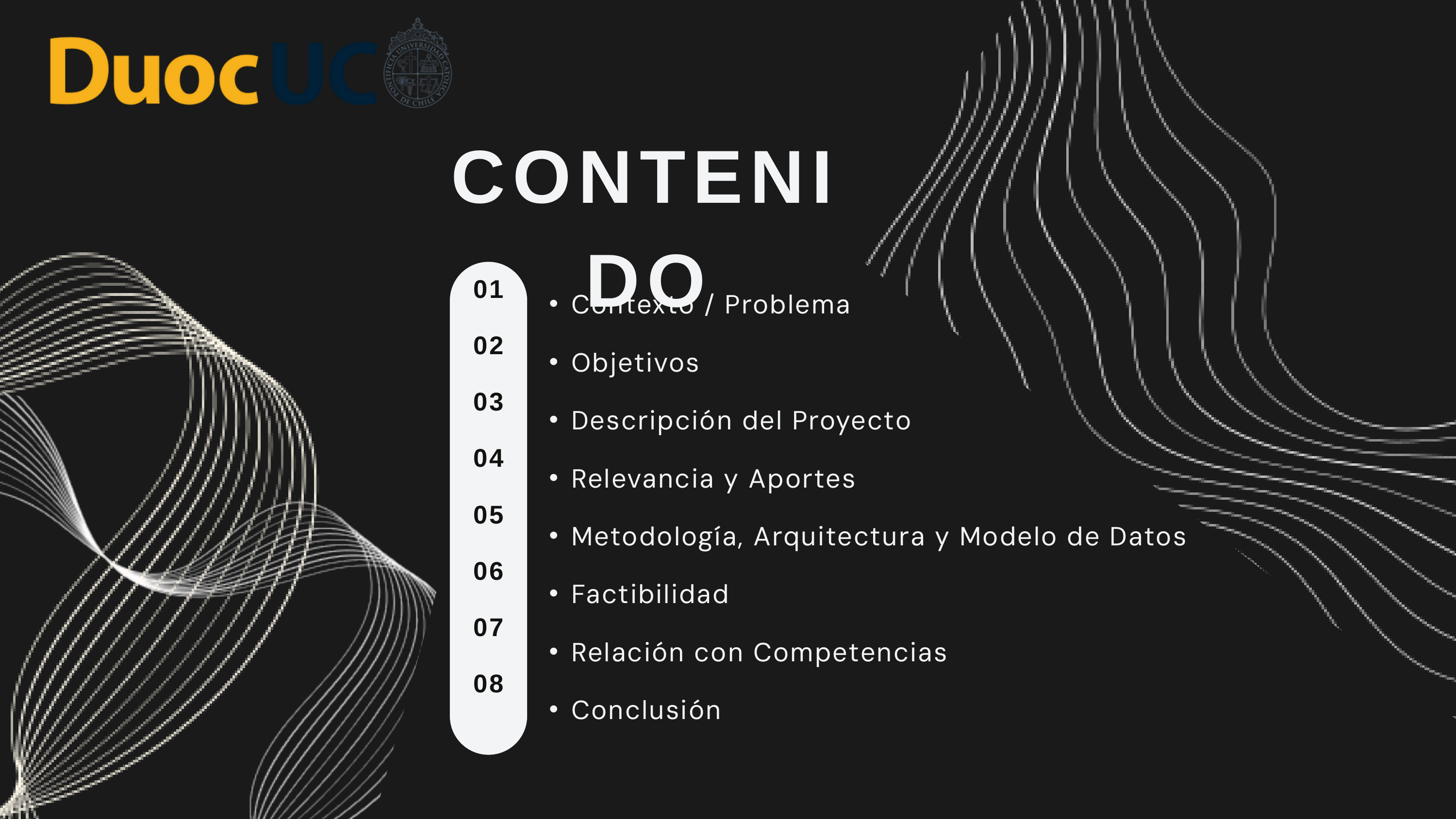

CONTENIDO
Contexto / Problema
Objetivos
Descripción del Proyecto
Relevancia y Aportes
Metodología, Arquitectura y Modelo de Datos
Factibilidad
Relación con Competencias
Conclusión

01
02
03
04
05
06
07
08